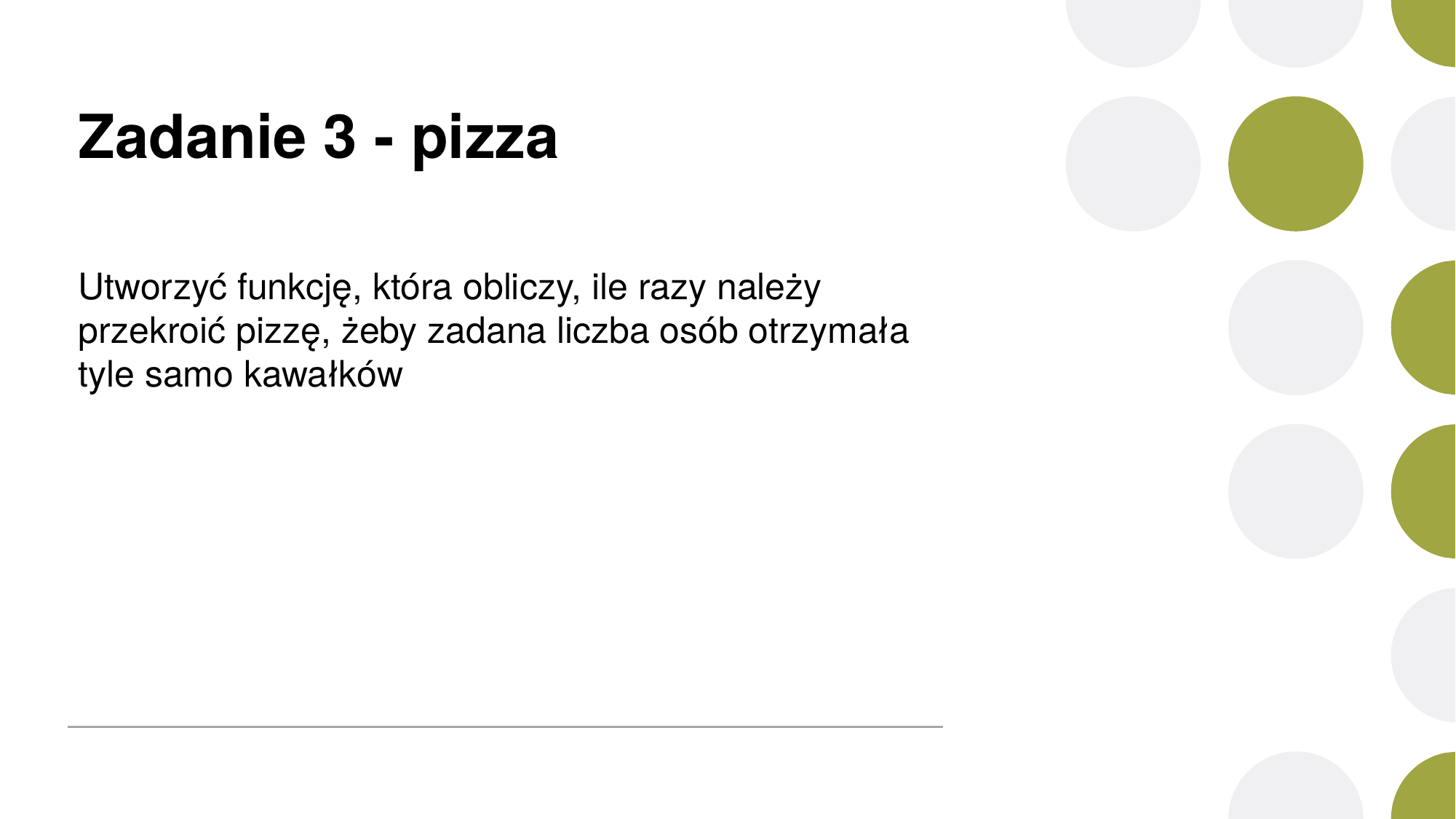

# Zadanie 3 - pizza
Utworzyć funkcję, która obliczy, ile razy należy przekroić pizzę, żeby zadana liczba osób otrzymała tyle samo kawałków